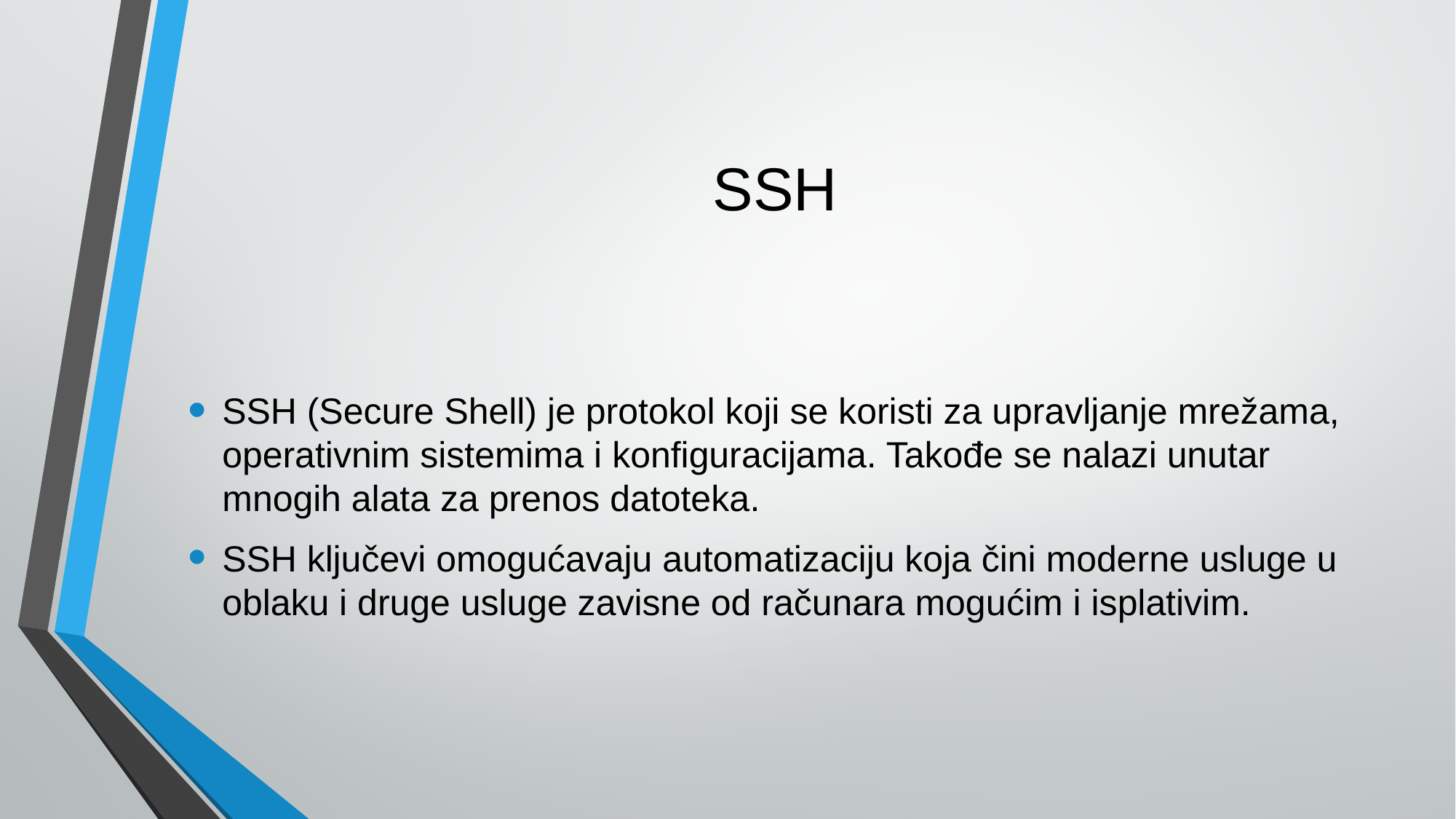

# SSH
SSH (Secure Shell) je protokol koji se koristi za upravljanje mrežama, operativnim sistemima i konfiguracijama. Takođe se nalazi unutar mnogih alata za prenos datoteka.
SSH ključevi omogućavaju automatizaciju koja čini moderne usluge u oblaku i druge usluge zavisne od računara mogućim i isplativim.